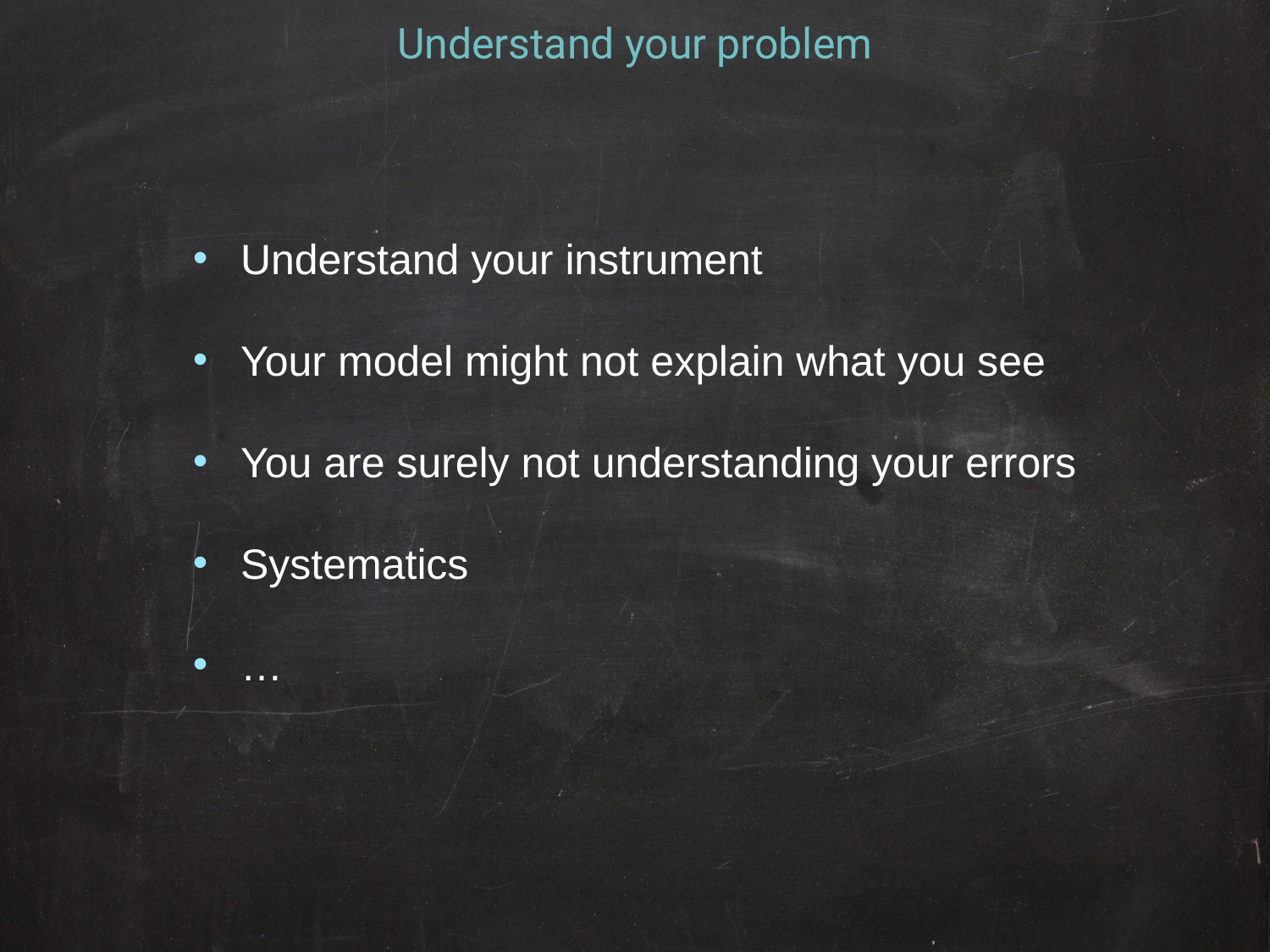

Understand your problem
Understand your instrument

Your model might not explain what you see

You are surely not understanding your errors

Systematics

…